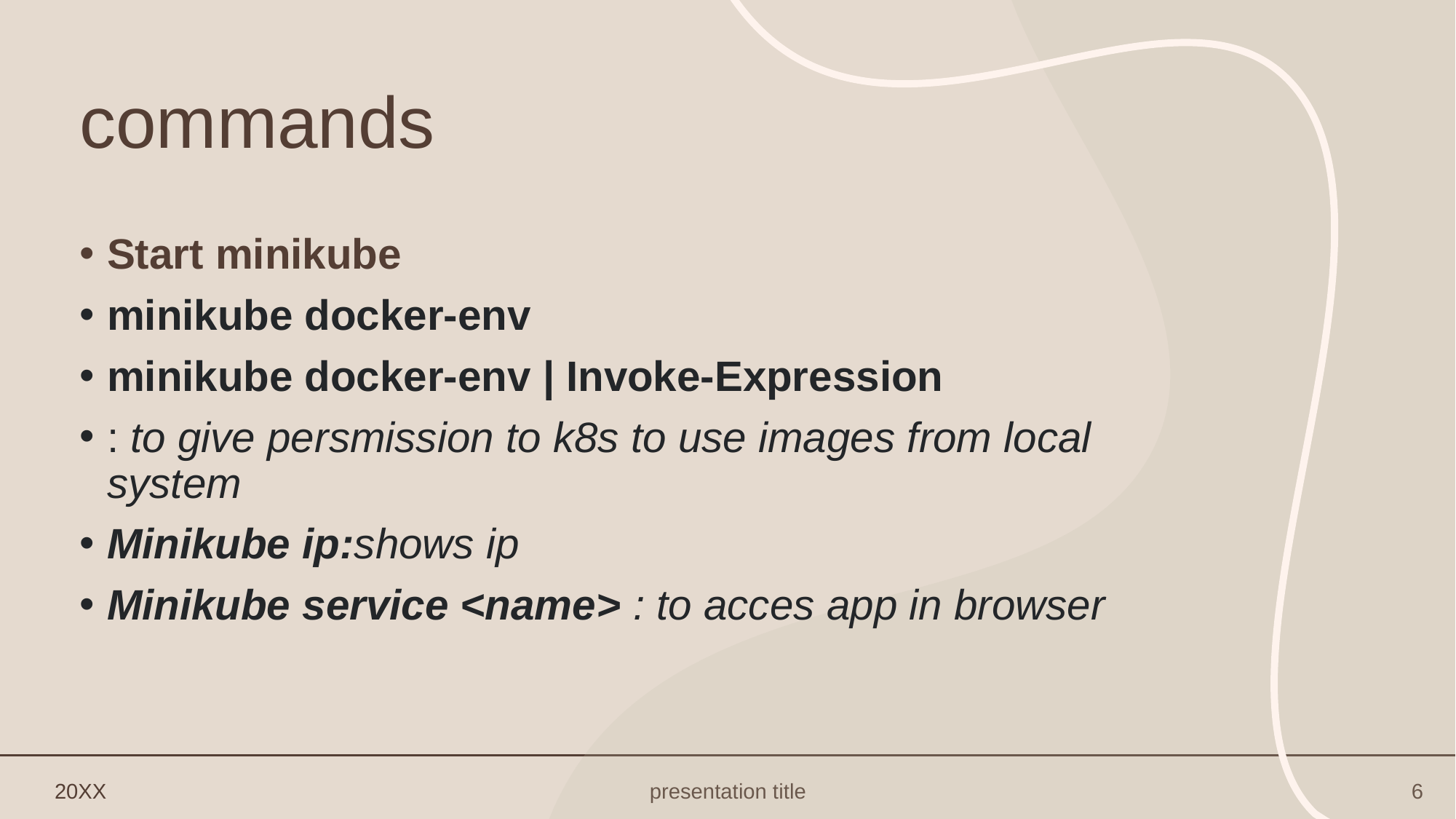

# commands
Start minikube
minikube docker-env
minikube docker-env | Invoke-Expression
: to give persmission to k8s to use images from local system
Minikube ip:shows ip
Minikube service <name> : to acces app in browser

20XX
presentation title
6